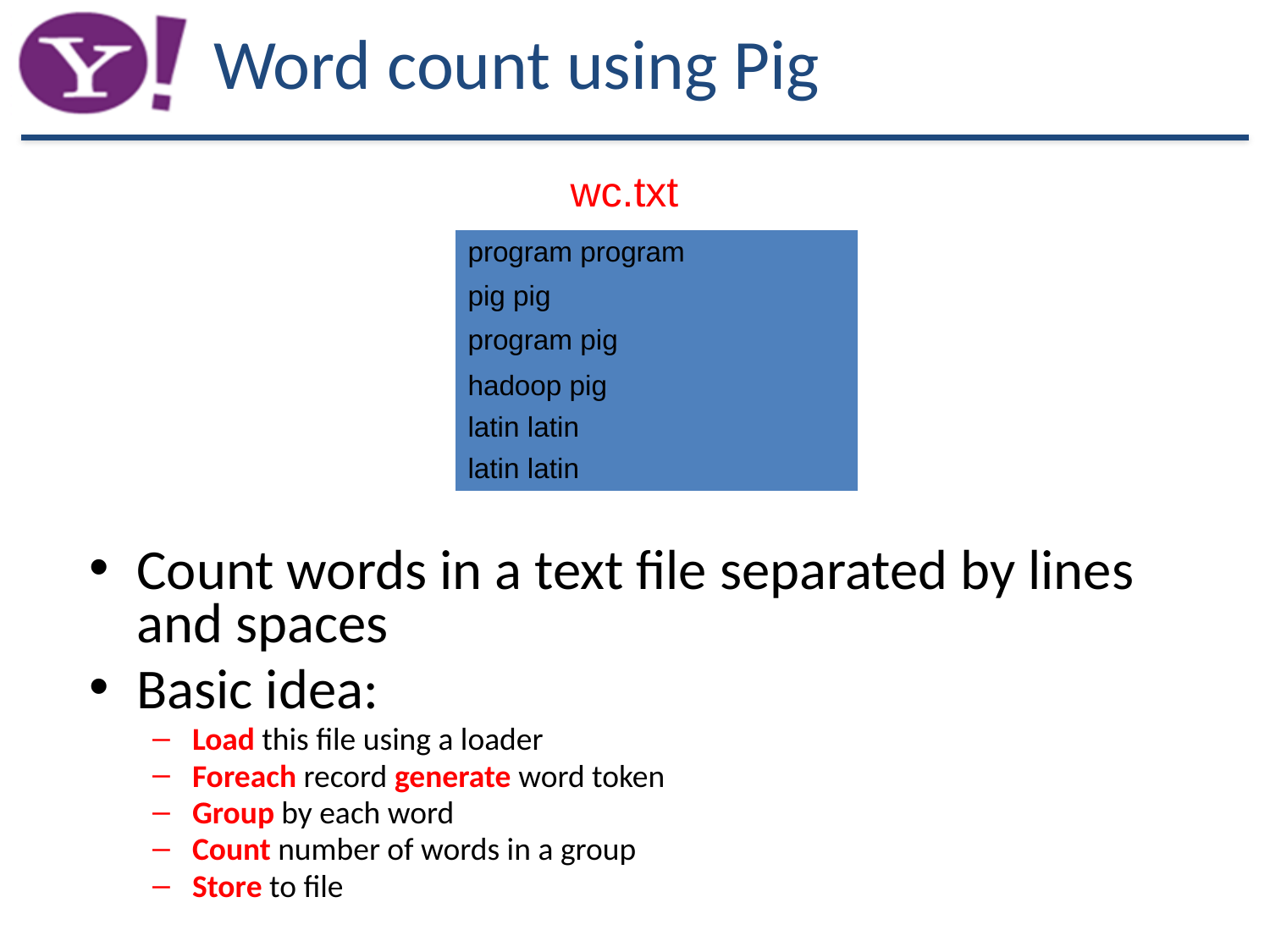

# Word count using Pig
wc.txt
| program program |
| --- |
| pig pig |
| program pig |
| hadoop pig latin latin latin latin |
Count words in a text file separated by lines and spaces
Basic idea:
Load this file using a loader
Foreach record generate word token
Group by each word
Count number of words in a group
Store to file